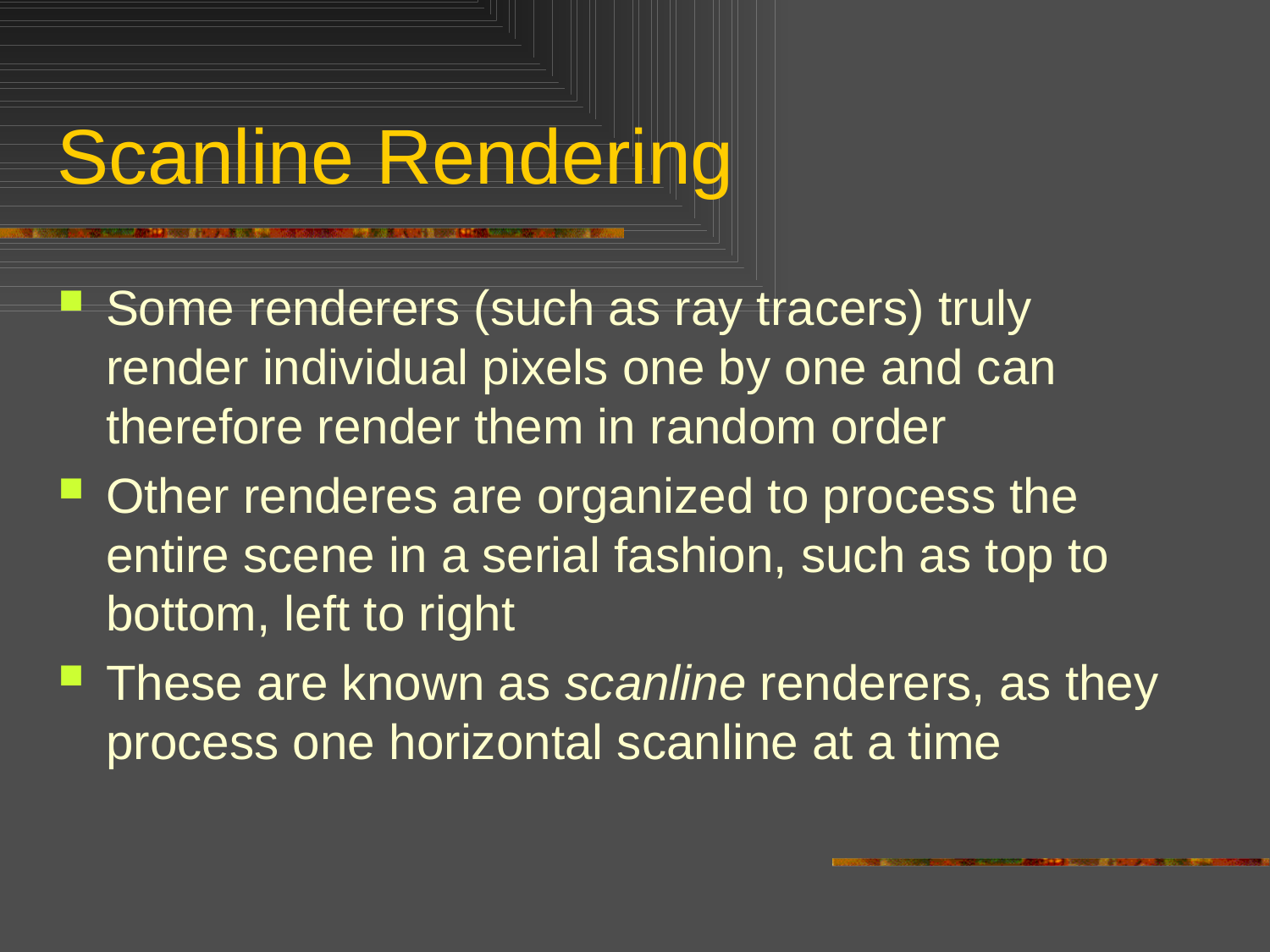

# Scanline Rendering
Some renderers (such as ray tracers) truly render individual pixels one by one and can therefore render them in random order
Other renderes are organized to process the entire scene in a serial fashion, such as top to bottom, left to right
These are known as scanline renderers, as they process one horizontal scanline at a time